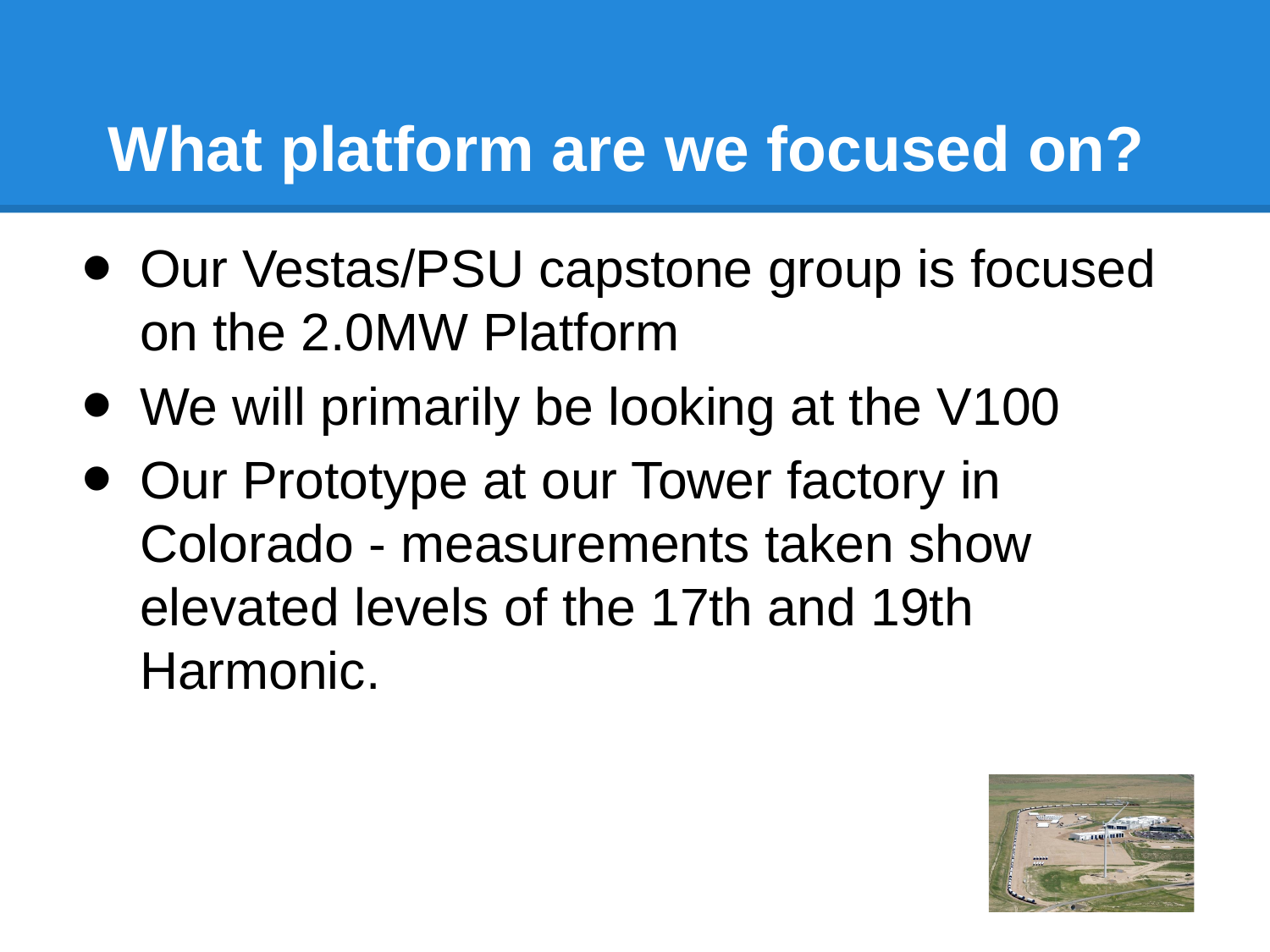

# What platform are we focused on?
Our Vestas/PSU capstone group is focused on the 2.0MW Platform
We will primarily be looking at the V100
Our Prototype at our Tower factory in Colorado - measurements taken show elevated levels of the 17th and 19th Harmonic.